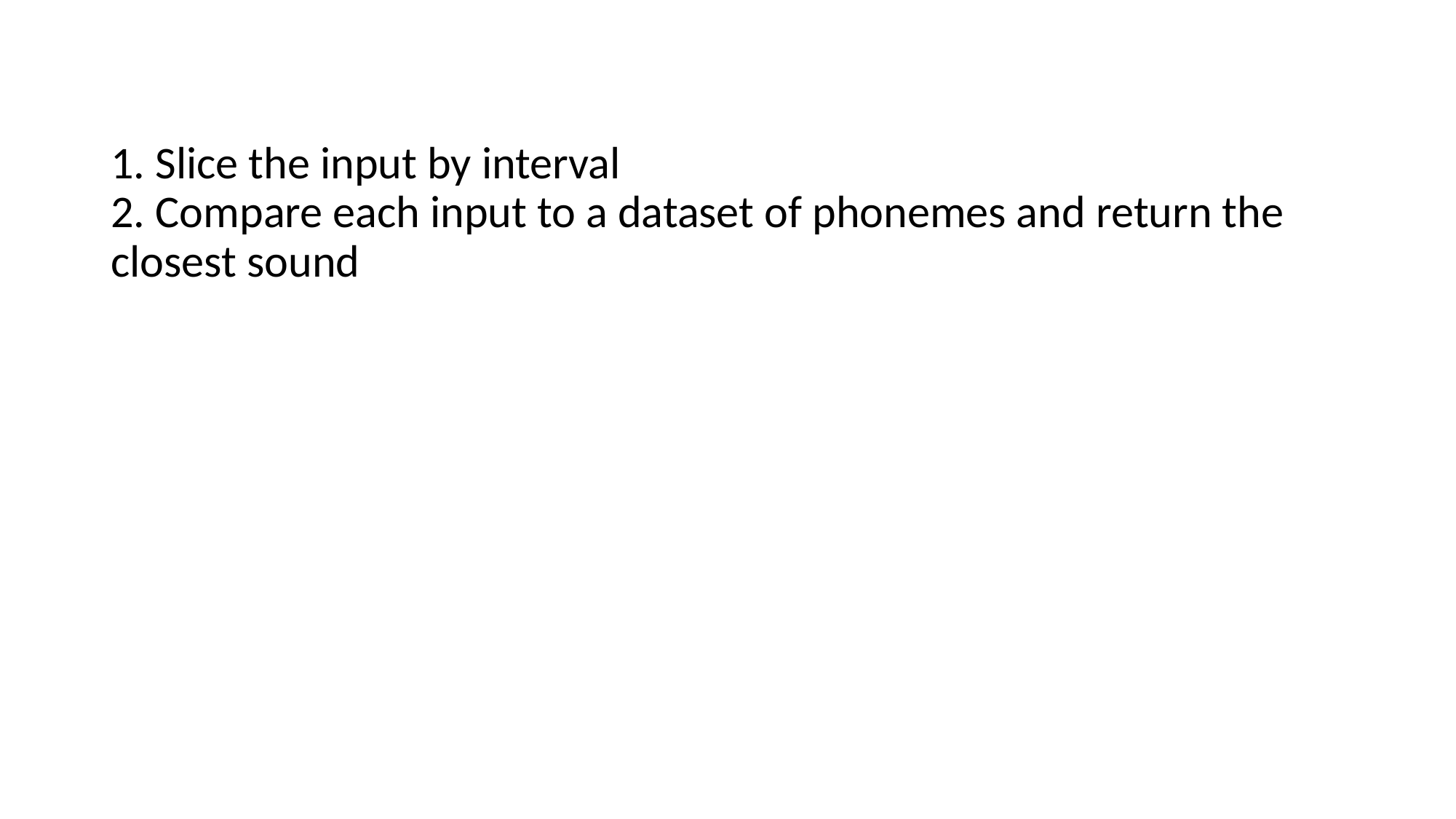

# 1. Slice the input by interval 2. Compare each input to a dataset of phonemes and return the closest sound